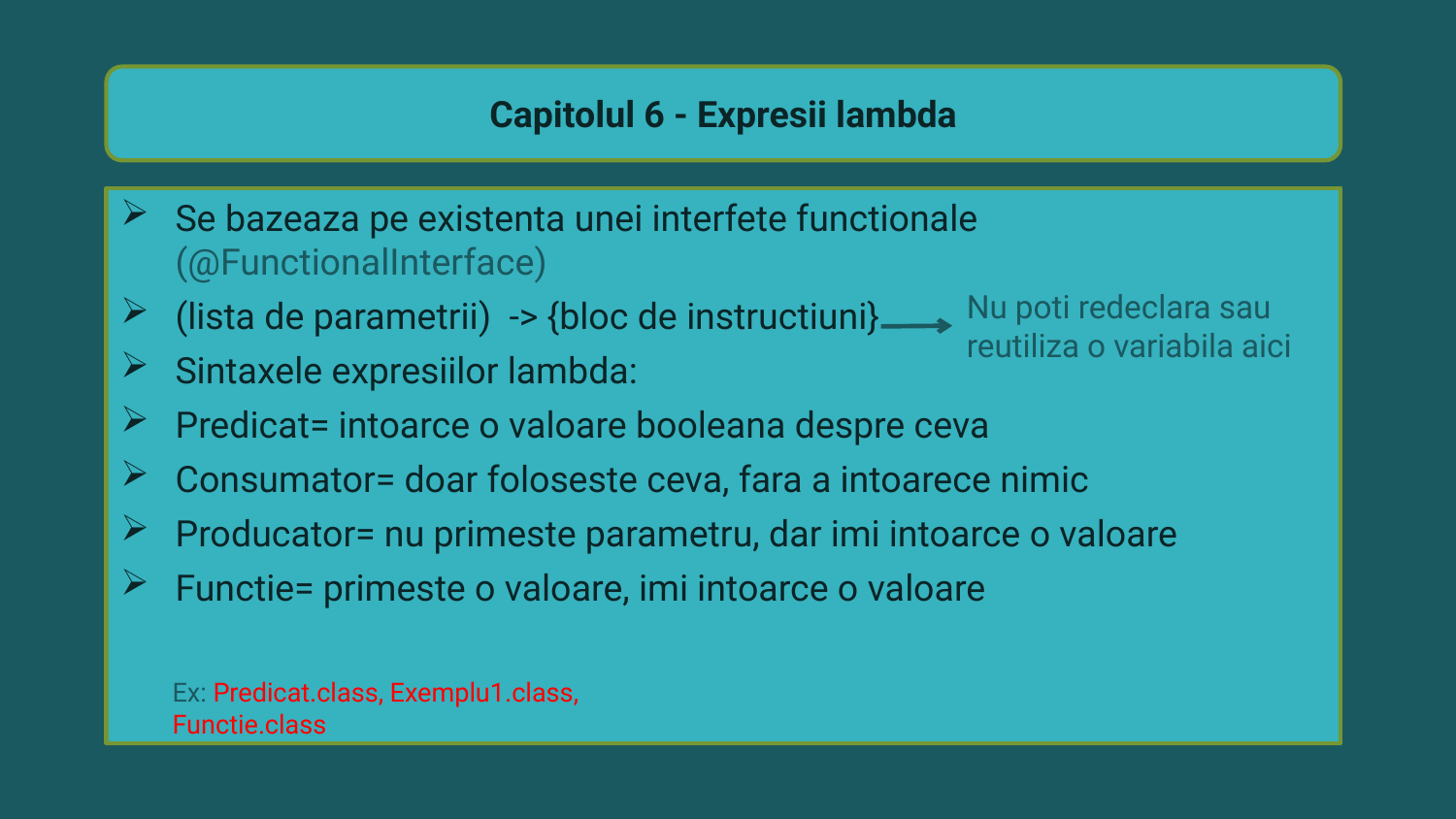

Capitolul 6 - Expresii lambda
Se bazeaza pe existenta unei interfete functionale (@FunctionalInterface)
(lista de parametrii)  -> {bloc de instructiuni}
Sintaxele expresiilor lambda:
Predicat= intoarce o valoare booleana despre ceva
Consumator= doar foloseste ceva, fara a intoarece nimic
Producator= nu primeste parametru, dar imi intoarce o valoare
Functie= primeste o valoare, imi intoarce o valoare

Nu poti redeclara sau reutiliza o variabila aici

Ex: Predicat.class, Exemplu1.class, Functie.class